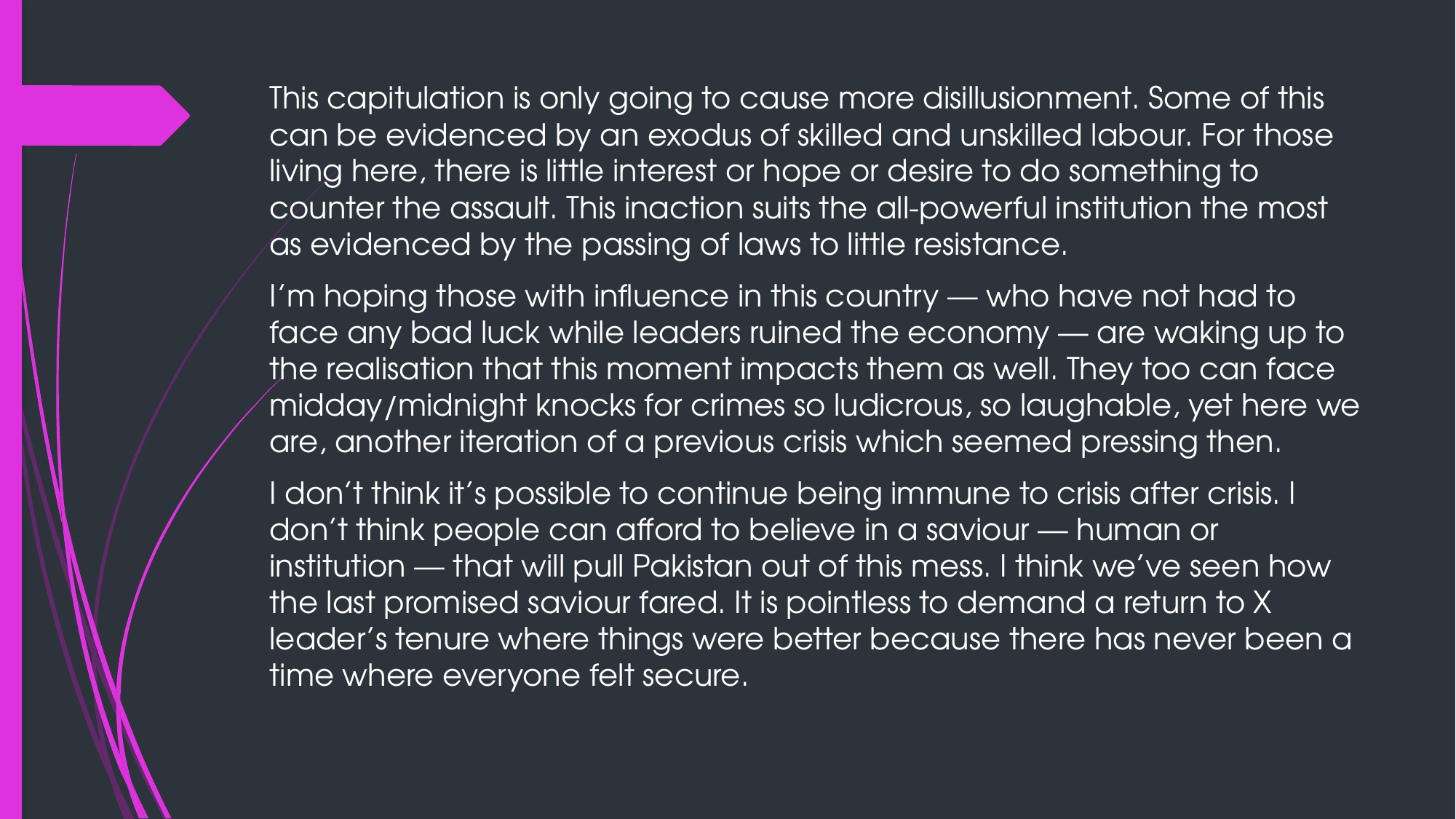

This capitulation is only going to cause more disillusionment. Some of this can be evidenced by an exodus of skilled and unskilled labour. For those living here, there is little interest or hope or desire to do something to counter the assault. This inaction suits the all-powerful institution the most as evidenced by the passing of laws to little resistance.
I’m hoping those with influence in this country — who have not had to face any bad luck while leaders ruined the economy — are waking up to the realisation that this moment impacts them as well. They too can face midday/midnight knocks for crimes so ludicrous, so laughable, yet here we are, another iteration of a previous crisis which seemed pressing then.
I don’t think it’s possible to continue being immune to crisis after crisis. I don’t think people can afford to believe in a saviour — human or institution — that will pull Pakistan out of this mess. I think we’ve seen how the last promised saviour fared. It is pointless to demand a return to X leader’s tenure where things were better because there has never been a time where everyone felt secure.